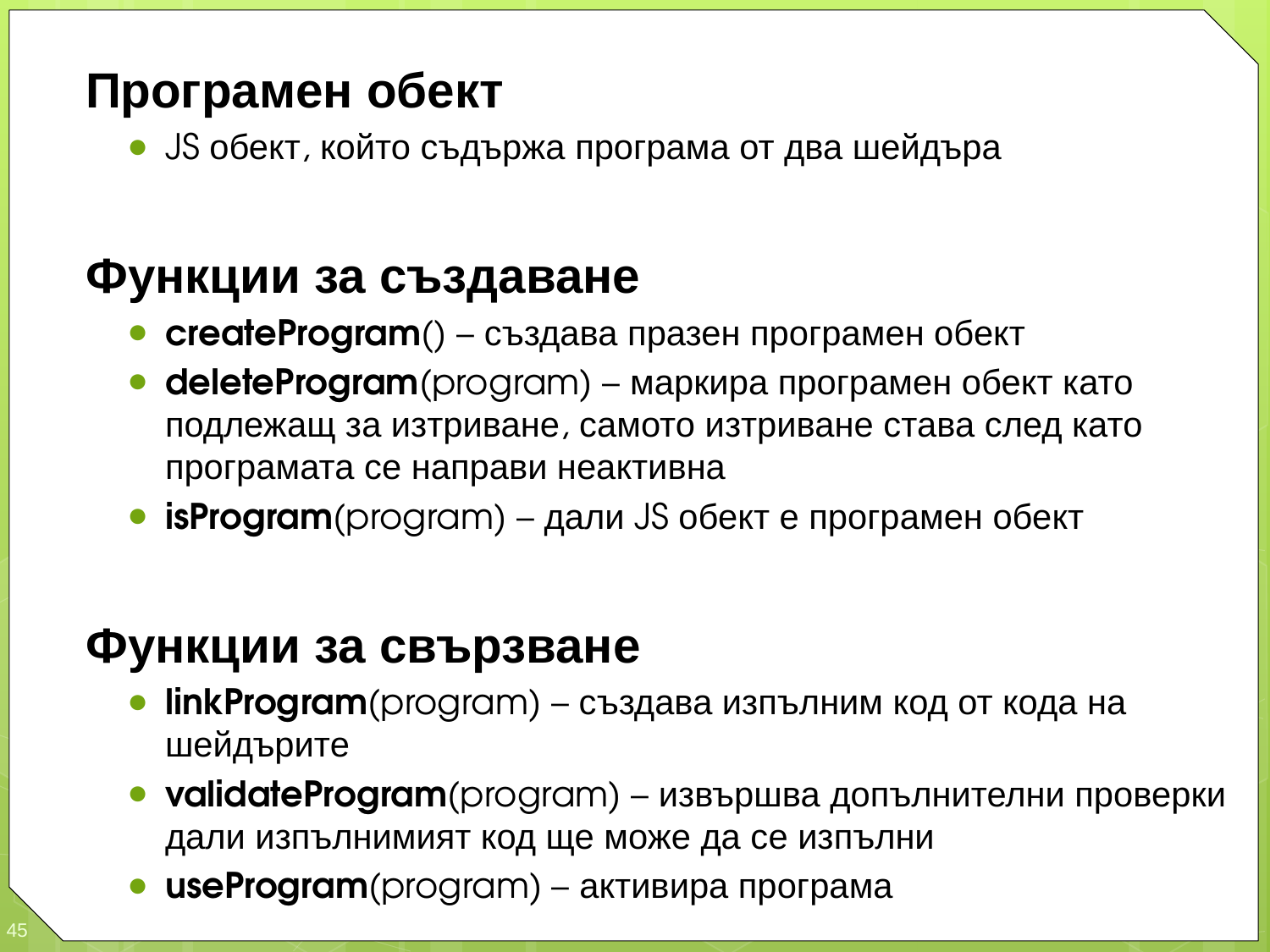

Програмен обект
JS обект, който съдържа програма от два шейдъра

Функции за създаване
createProgram() – създава празен програмен обект
deleteProgram(program) – маркира програмен обект като подлежащ за изтриване, самото изтриване става след като програмата се направи неактивна
isProgram(program) – дали JS обект е програмен обект

Функции за свързване
linkProgram(program) – създава изпълним код от кода на шейдърите
validateProgram(program) – извършва допълнителни проверки дали изпълнимият код ще може да се изпълни
useProgram(program) – активира програма